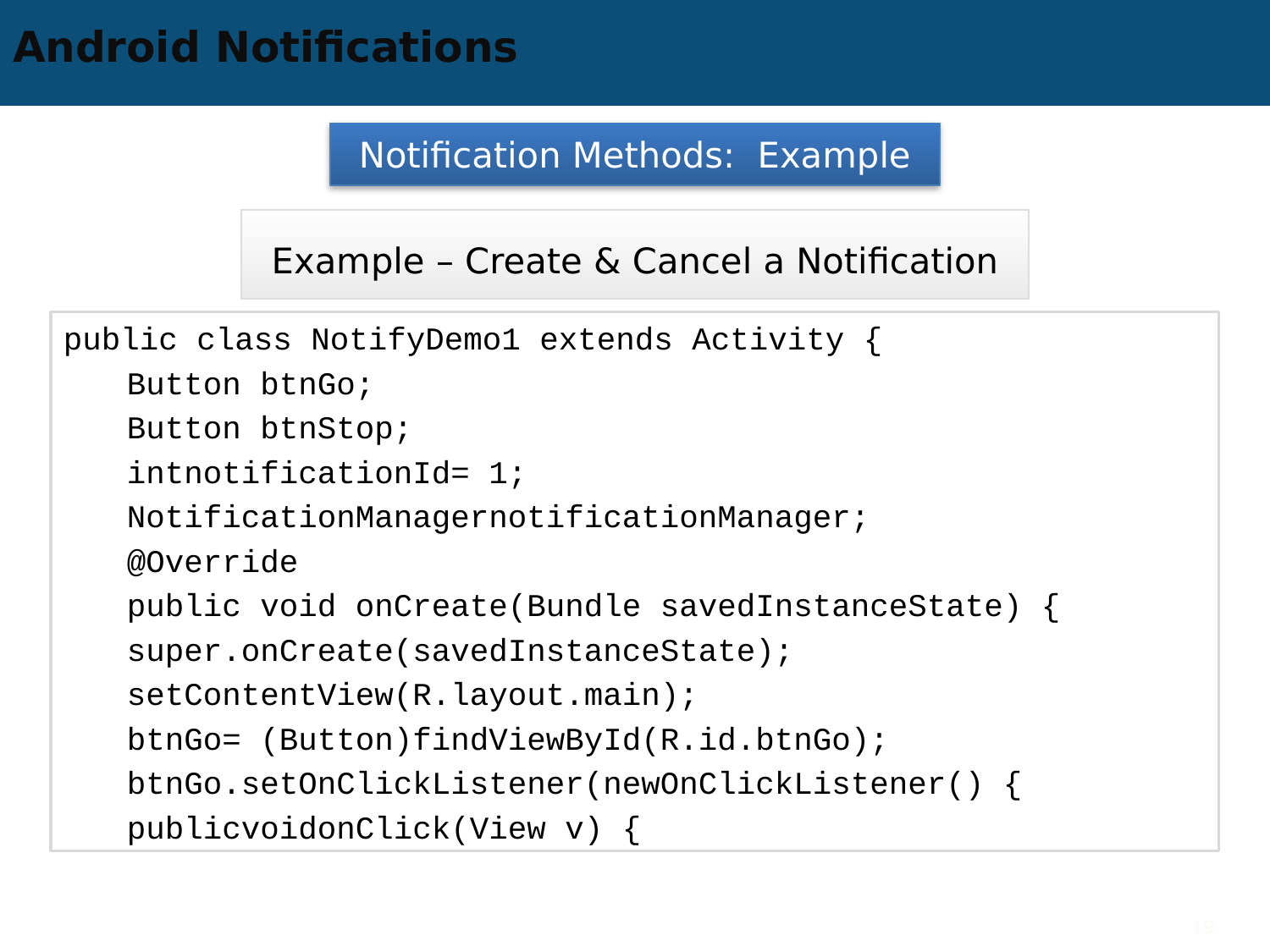

# Android Notifications
Notification Methods:  Example
Example – Create & Cancel a Notification
public class NotifyDemo1 extends Activity {
Button btnGo;
Button btnStop;
intnotificationId= 1;
NotificationManagernotificationManager;
@Override
public void onCreate(Bundle savedInstanceState) {
super.onCreate(savedInstanceState);
setContentView(R.layout.main);
btnGo= (Button)findViewById(R.id.btnGo);
btnGo.setOnClickListener(newOnClickListener() {
publicvoidonClick(View v) {